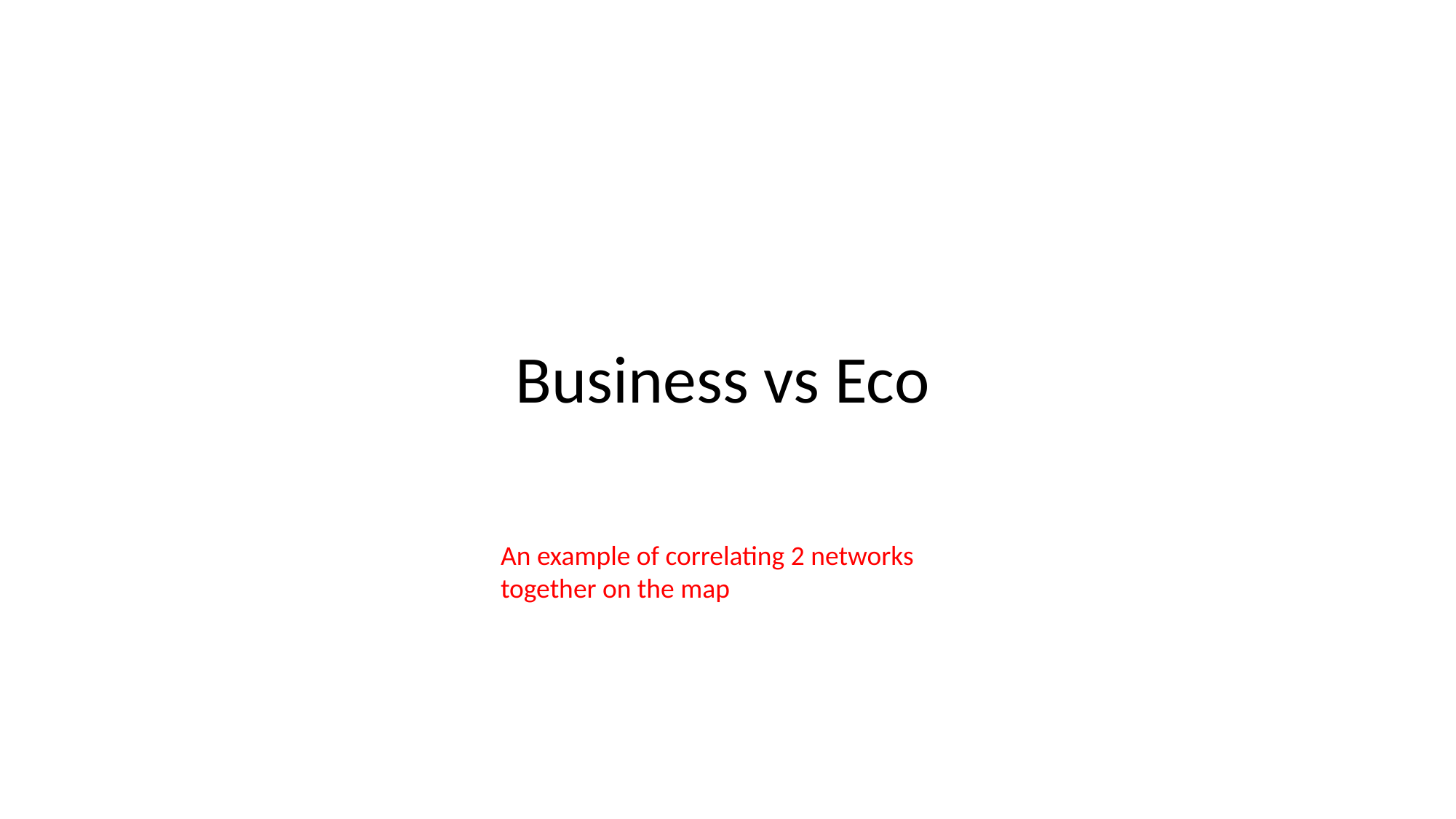

# Business vs Eco
An example of correlating 2 networks together on the map